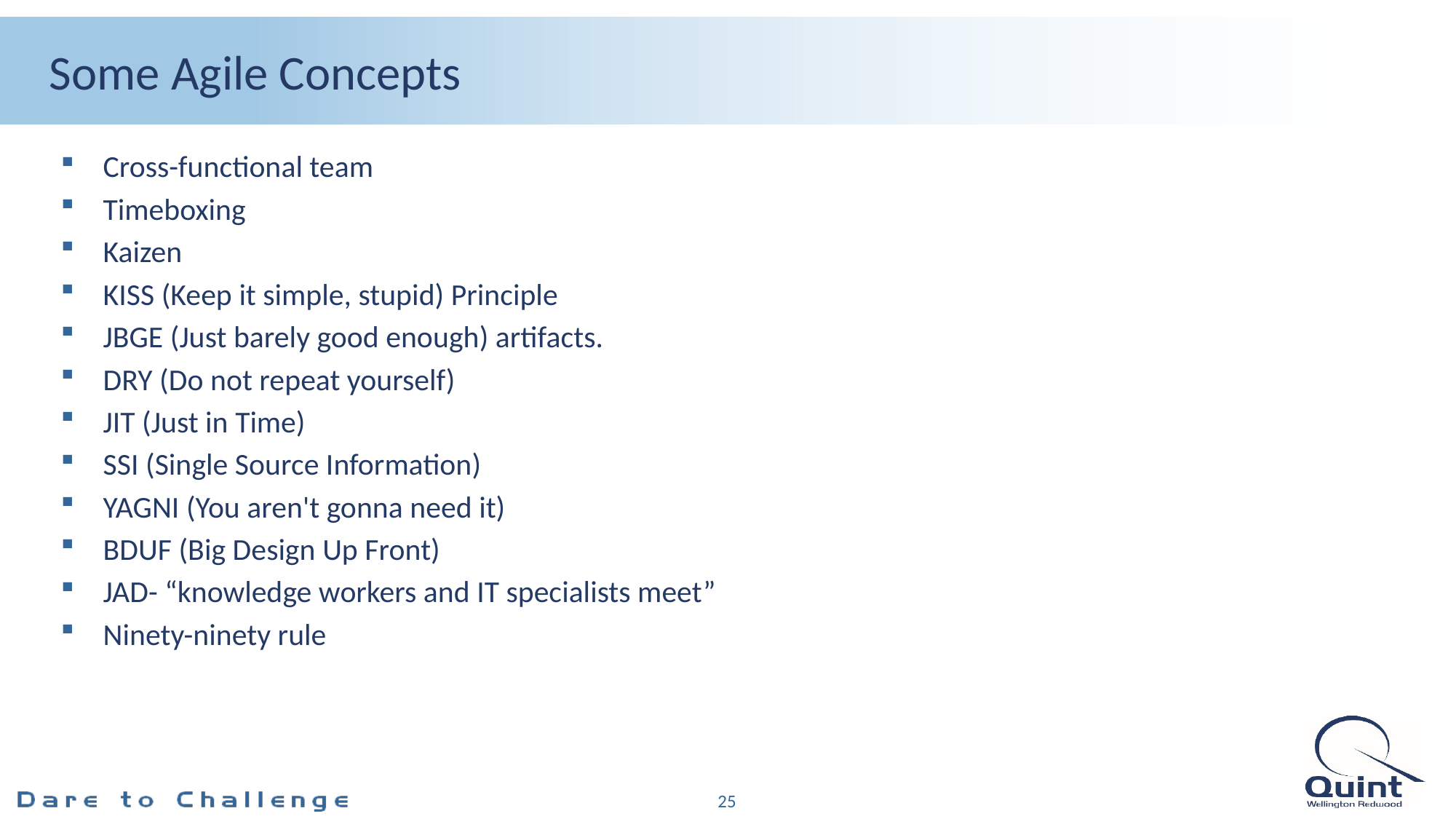

# Some Agile Concepts
Cross-functional team
Timeboxing
Kaizen
KISS (Keep it simple, stupid) Principle
JBGE (Just barely good enough) artifacts.
DRY (Do not repeat yourself)
JIT (Just in Time)
SSI (Single Source Information)
YAGNI (You aren't gonna need it)
BDUF (Big Design Up Front)
JAD- “knowledge workers and IT specialists meet”
Ninety-ninety rule

25